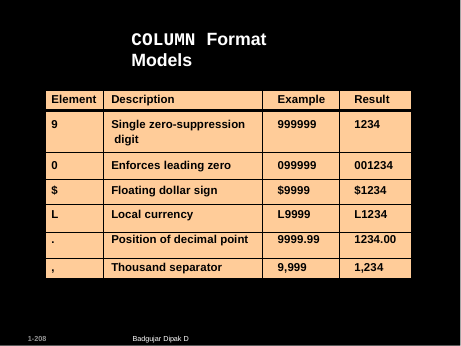

COLUMN Format Models
| Element | Description | Example | Result |
| --- | --- | --- | --- |
| 9 | Single zero-suppression digit | 999999 | 1234 |
| 0 | Enforces leading zero | 099999 | 001234 |
| $ | Floating dollar sign | $9999 | $1234 |
| L | Local currency | L9999 | L1234 |
| . | Position of decimal point | 9999.99 | 1234.00 |
| , | Thousand separator | 9,999 | 1,234 |

Badgujar Dipak D
1-208